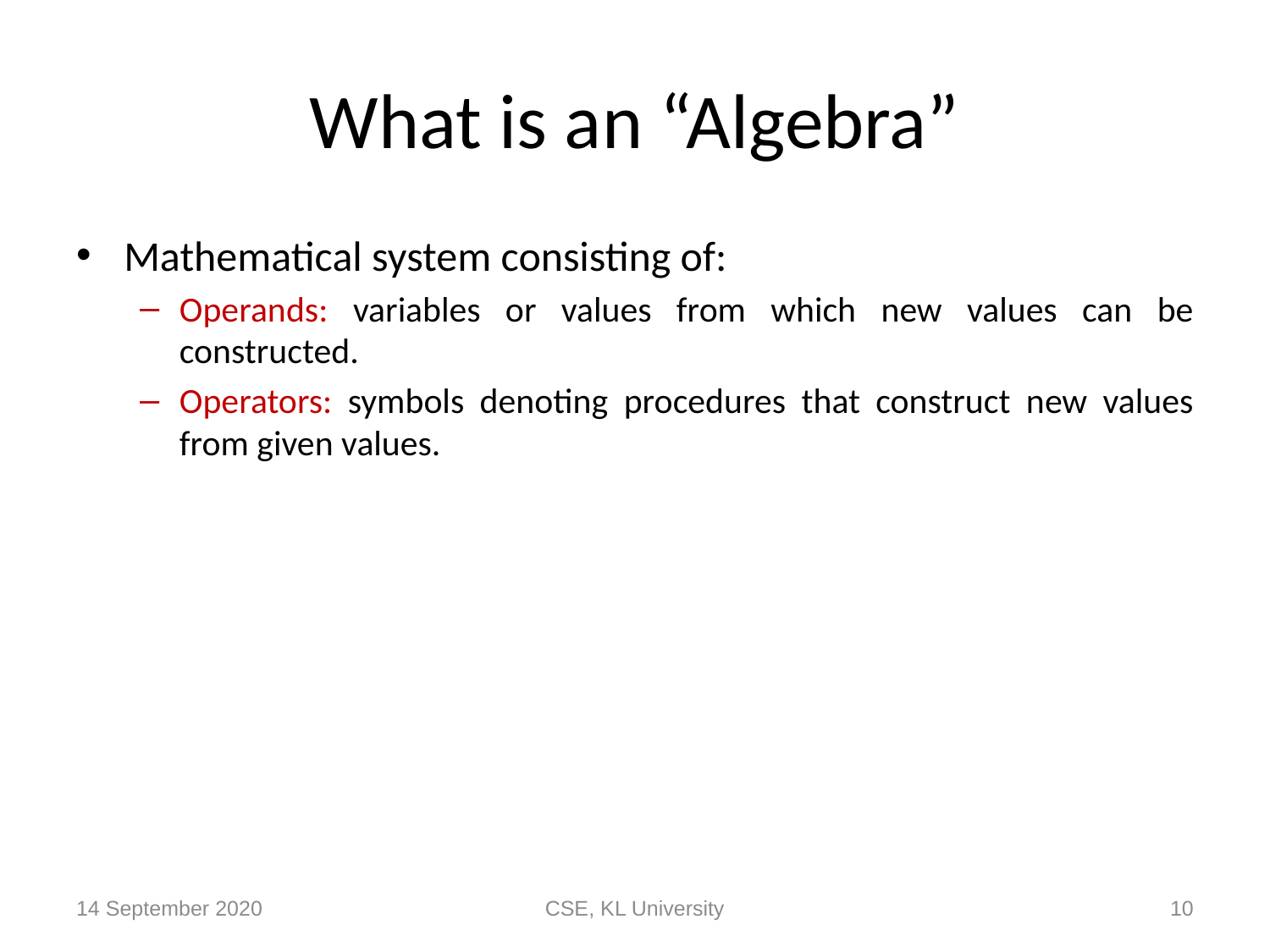

# What is an “Algebra”
Mathematical system consisting of:
Operands: variables or values from which new values can be constructed.
Operators: symbols denoting procedures that construct new values from given values.
14 September 2020
CSE, KL University
10